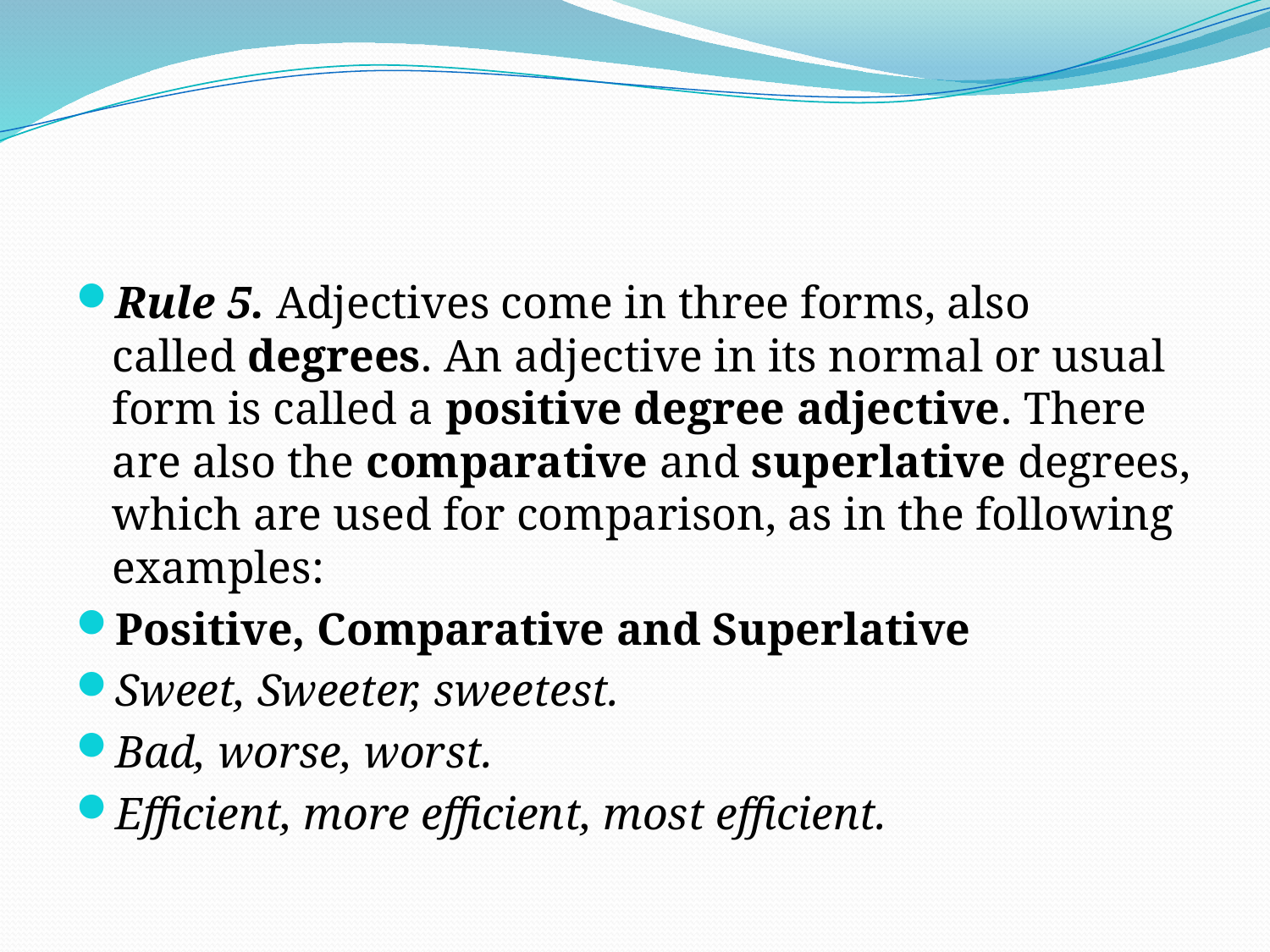

#
Rule 5. Adjectives come in three forms, also called degrees. An adjective in its normal or usual form is called a positive degree adjective. There are also the comparative and superlative degrees, which are used for comparison, as in the following examples:
Positive, Comparative and Superlative
Sweet, Sweeter, sweetest.
Bad, worse, worst.
Efficient, more efficient, most efficient.